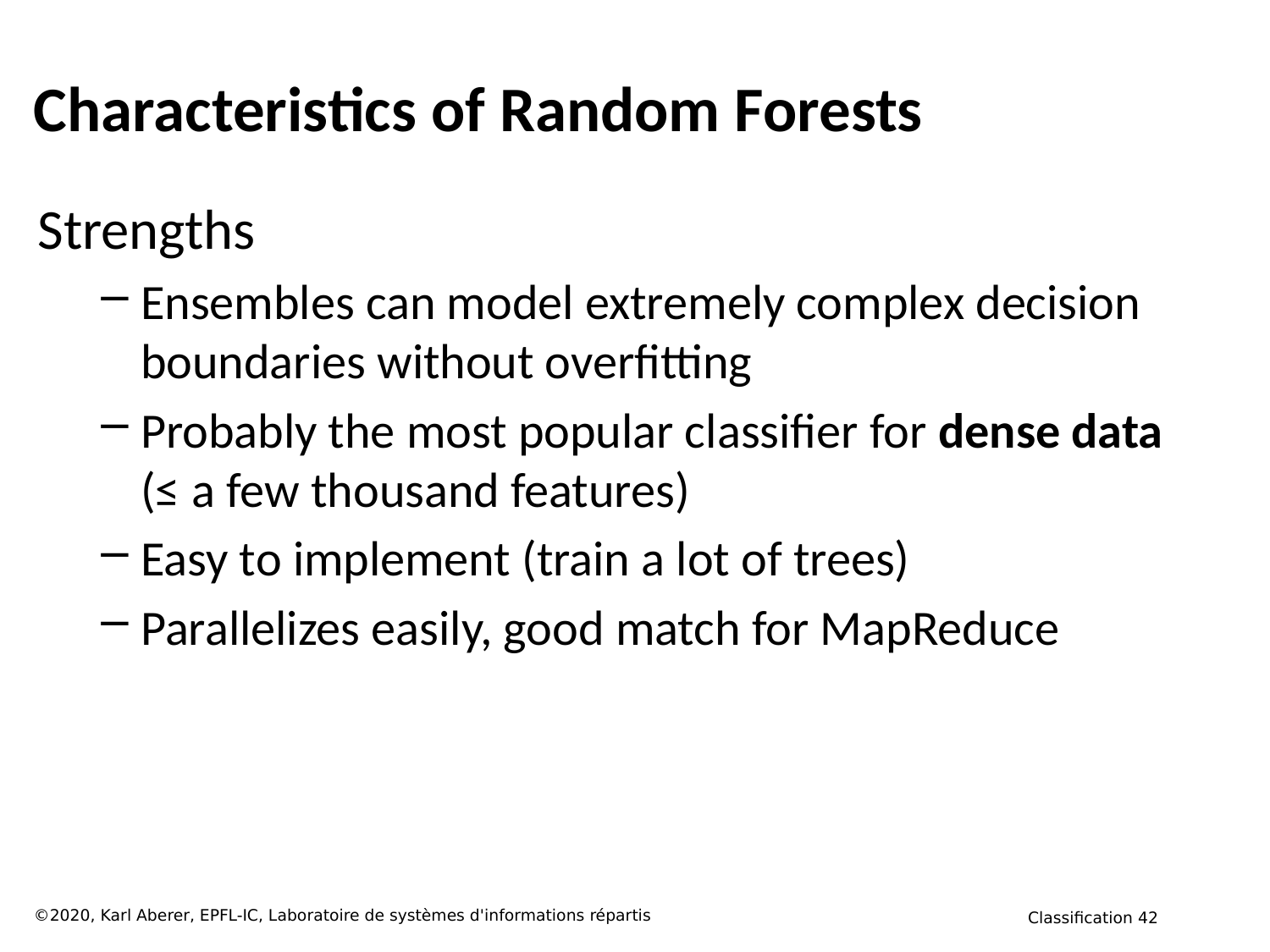

# Characteristics of Random Forests
Strengths
Ensembles can model extremely complex decision boundaries without overfitting
Probably the most popular classifier for dense data (≤ a few thousand features)
Easy to implement (train a lot of trees)
Parallelizes easily, good match for MapReduce
©2020, Karl Aberer, EPFL-IC, Laboratoire de systèmes d'informations répartis